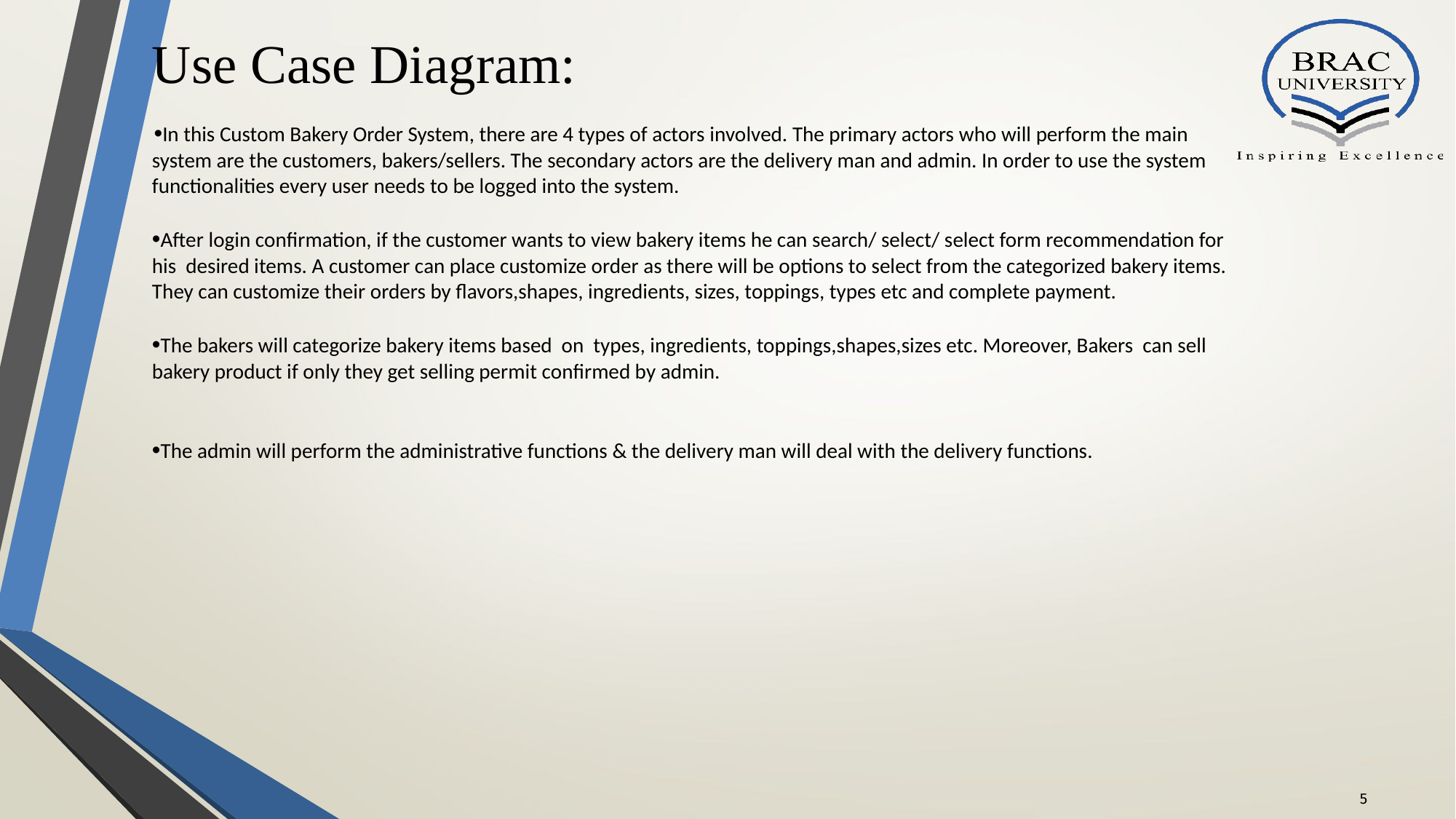

Use Case Diagram:
 •In this Custom Bakery Order System, there are 4 types of actors involved. The primary actors who will perform the main system are the customers, bakers/sellers. The secondary actors are the delivery man and admin. In order to use the system functionalities every user needs to be logged into the system.

•After login confirmation, if the customer wants to view bakery items he can search/ select/ select form recommendation for his  desired items. A customer can place customize order as there will be options to select from the categorized bakery items. They can customize their orders by flavors,shapes, ingredients, sizes, toppings, types etc and complete payment.

•The bakers will categorize bakery items based  on  types, ingredients, toppings,shapes,sizes etc. Moreover, Bakers  can sell bakery product if only they get selling permit confirmed by admin.

•The admin will perform the administrative functions & the delivery man will deal with the delivery functions.
5